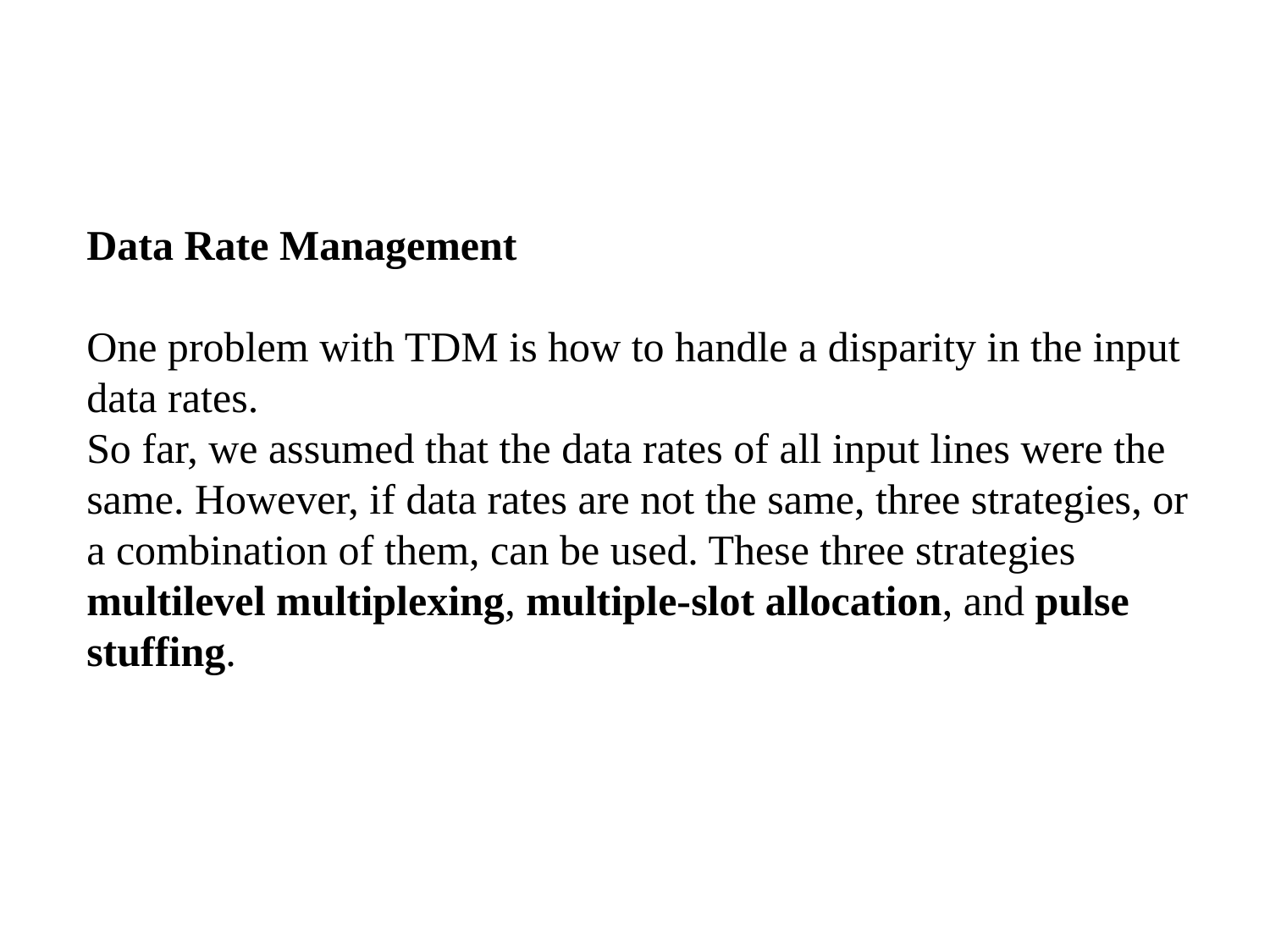

Data Rate Management

One problem with TDM is how to handle a disparity in the input data rates.
So far, we assumed that the data rates of all input lines were the same. However, if data rates are not the same, three strategies, or a combination of them, can be used. These three strategies multilevel multiplexing, multiple-slot allocation, and pulse stuffing.